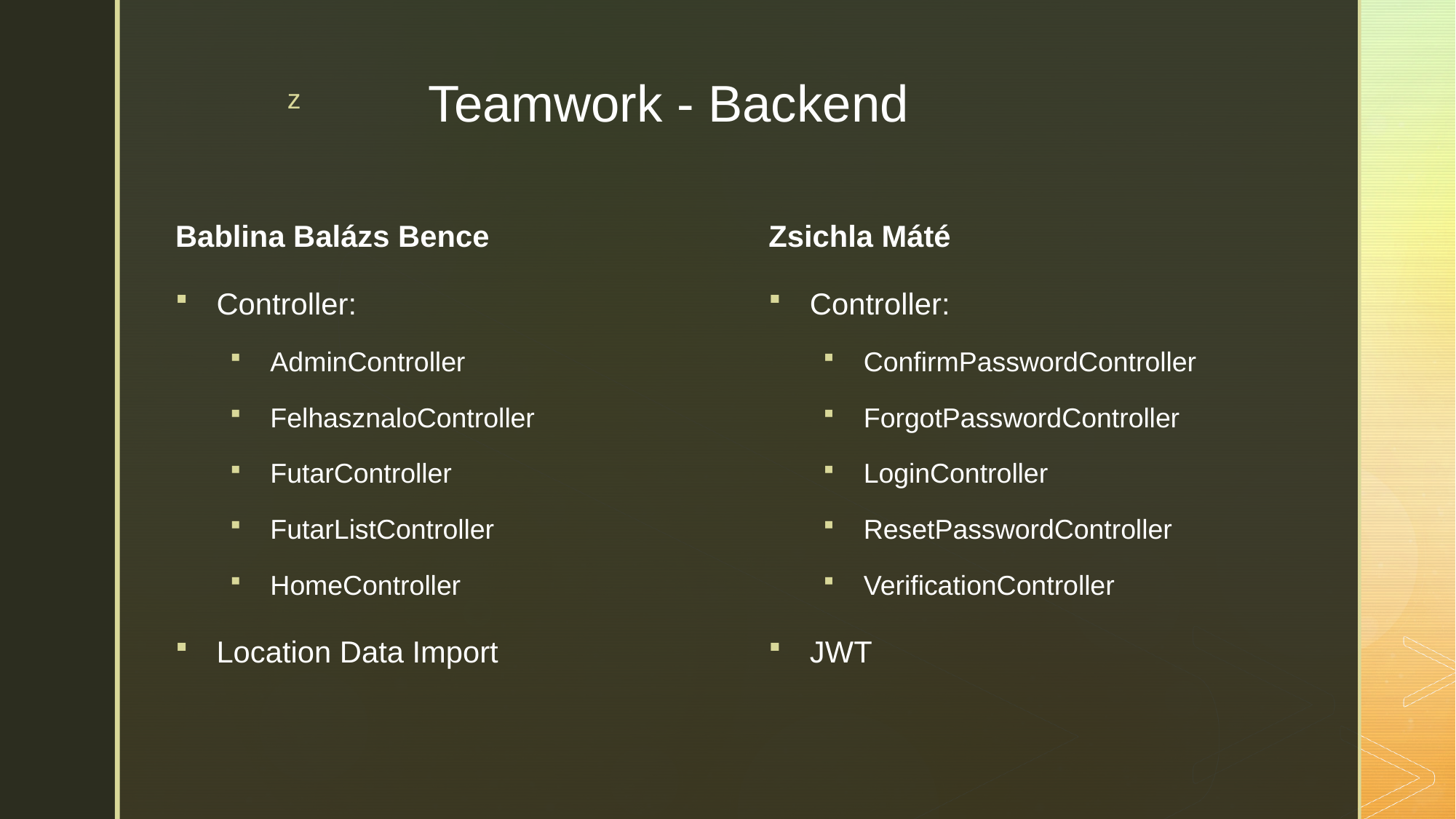

# Teamwork - Backend
Bablina Balázs Bence
Controller:
AdminController
FelhasznaloController
FutarController
FutarListController
HomeController
Location Data Import
Zsichla Máté
Controller:
ConfirmPasswordController
ForgotPasswordController
LoginController
ResetPasswordController
VerificationController
JWT